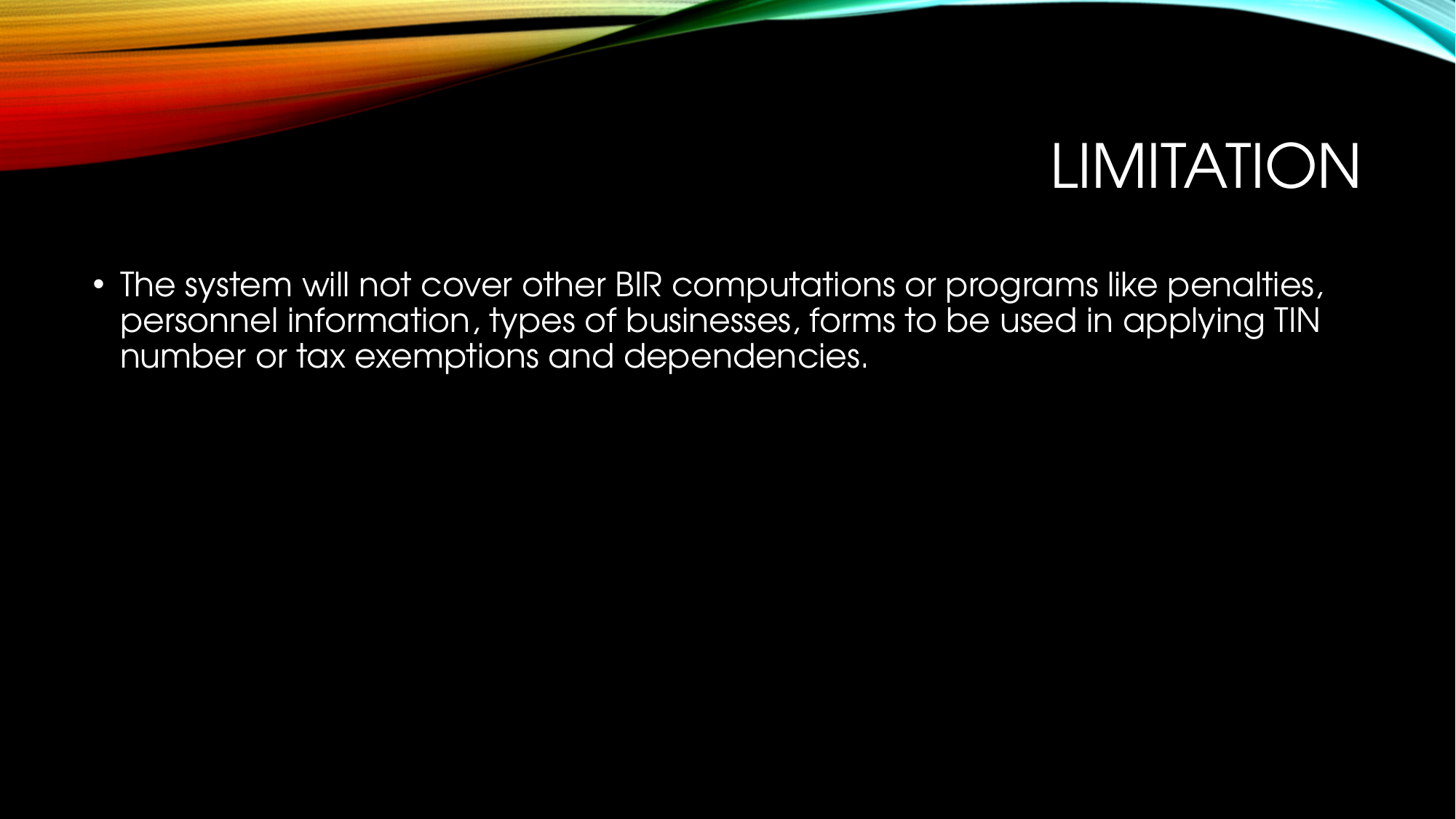

# Limitation
The system will not cover other BIR computations or programs like penalties, personnel information, types of businesses, forms to be used in applying TIN number or tax exemptions and dependencies.